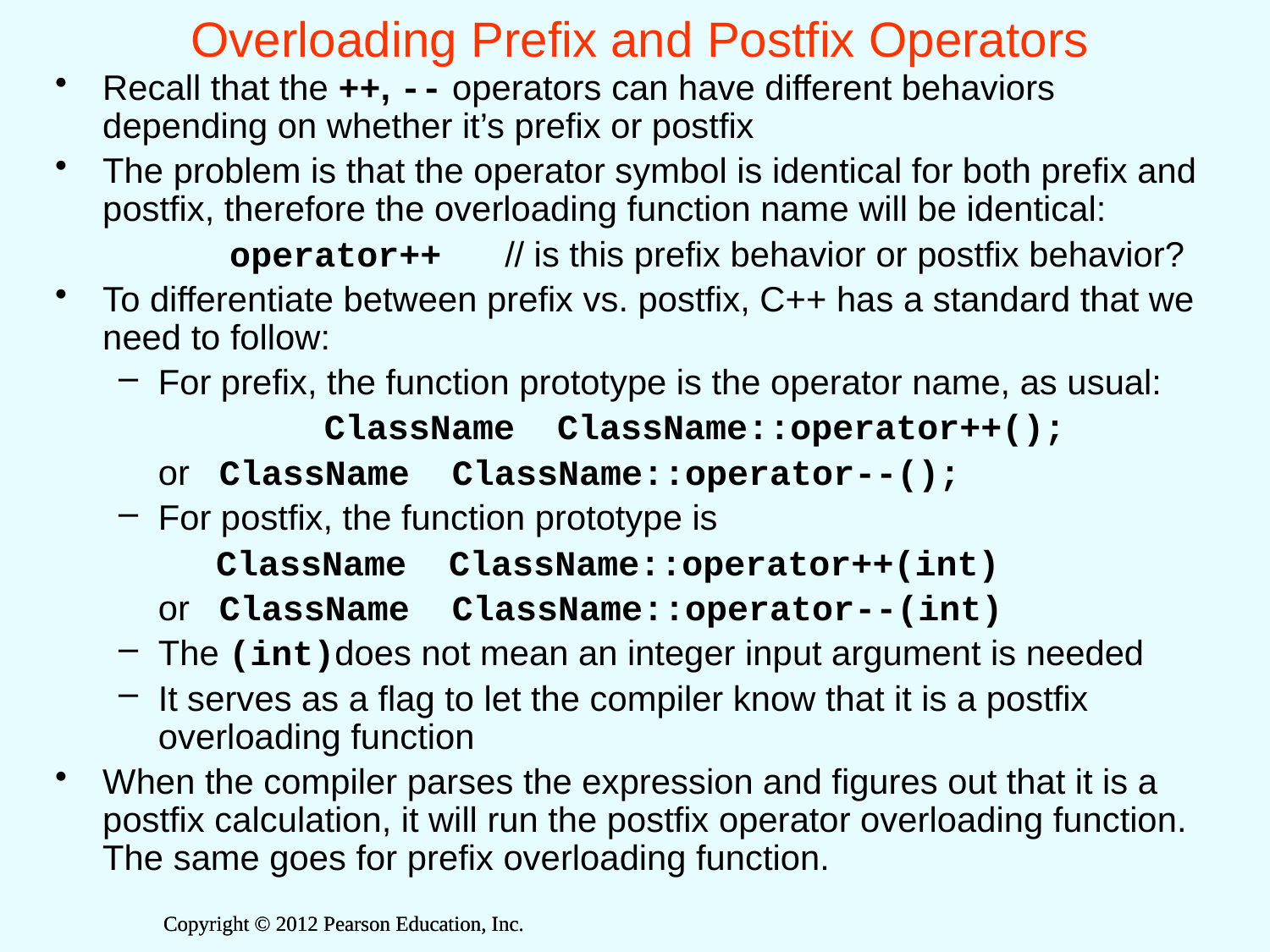

# Overloading Prefix and Postfix Operators
Recall that the ++, -- operators can have different behaviors depending on whether it’s prefix or postfix
The problem is that the operator symbol is identical for both prefix and postfix, therefore the overloading function name will be identical:
		operator++   // is this prefix behavior or postfix behavior?
To differentiate between prefix vs. postfix, C++ has a standard that we need to follow:
For prefix, the function prototype is the operator name, as usual:
		    ClassName  ClassName::operator++();
	or   ClassName  ClassName::operator--();
For postfix, the function prototype is
          ClassName  ClassName::operator++(int)
	or   ClassName  ClassName::operator--(int)
The (int)does not mean an integer input argument is needed
It serves as a flag to let the compiler know that it is a postfix overloading function
When the compiler parses the expression and figures out that it is a postfix calculation, it will run the postfix operator overloading function. The same goes for prefix overloading function.